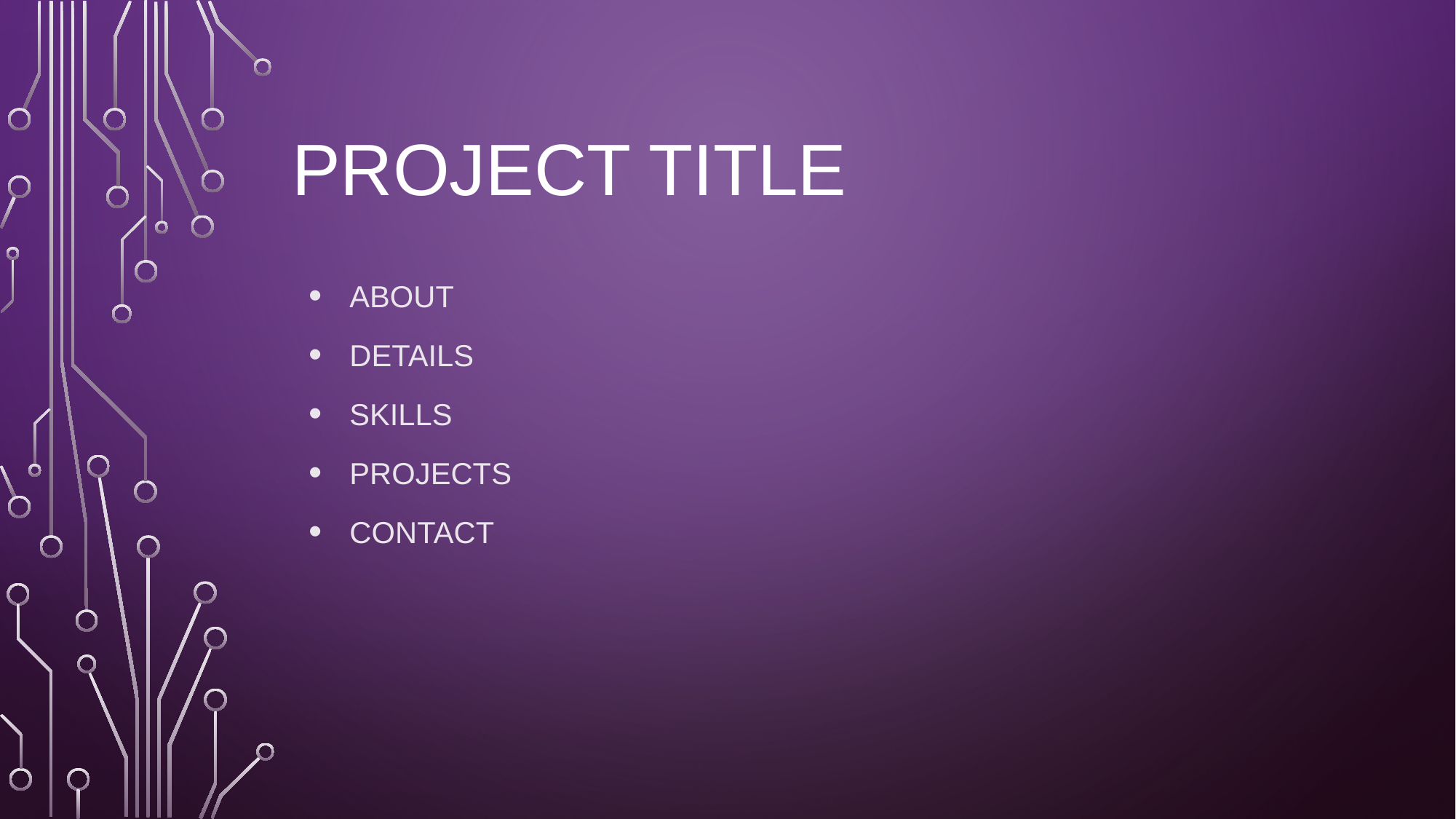

# PROJECT TITLE
ABOUT
DETAILS
SKILLS
PROJECTS
CONTACT